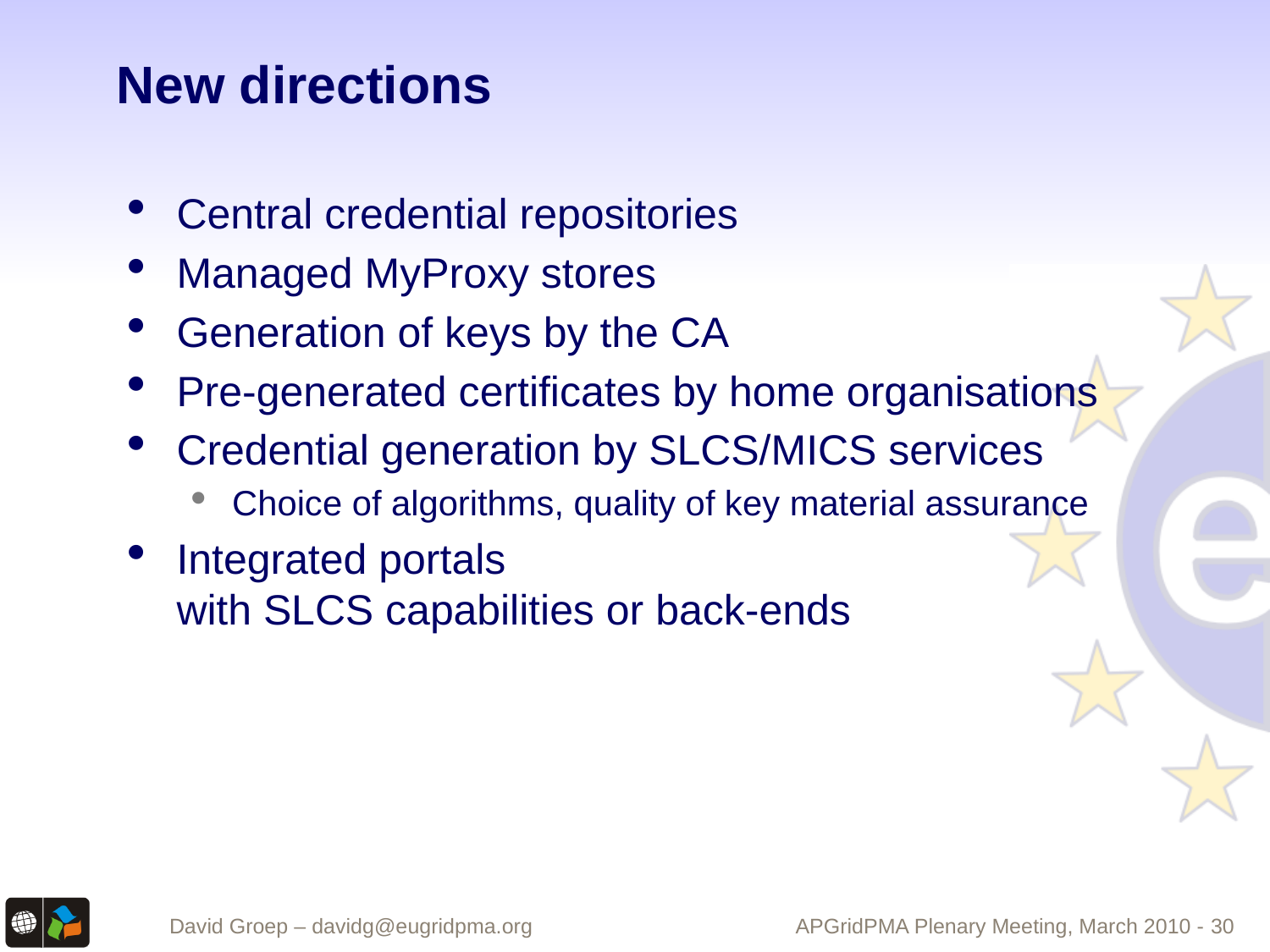

# New directions
Central credential repositories
Managed MyProxy stores
Generation of keys by the CA
Pre-generated certificates by home organisations
Credential generation by SLCS/MICS services
Choice of algorithms, quality of key material assurance
Integrated portals
with SLCS capabilities or back-ends